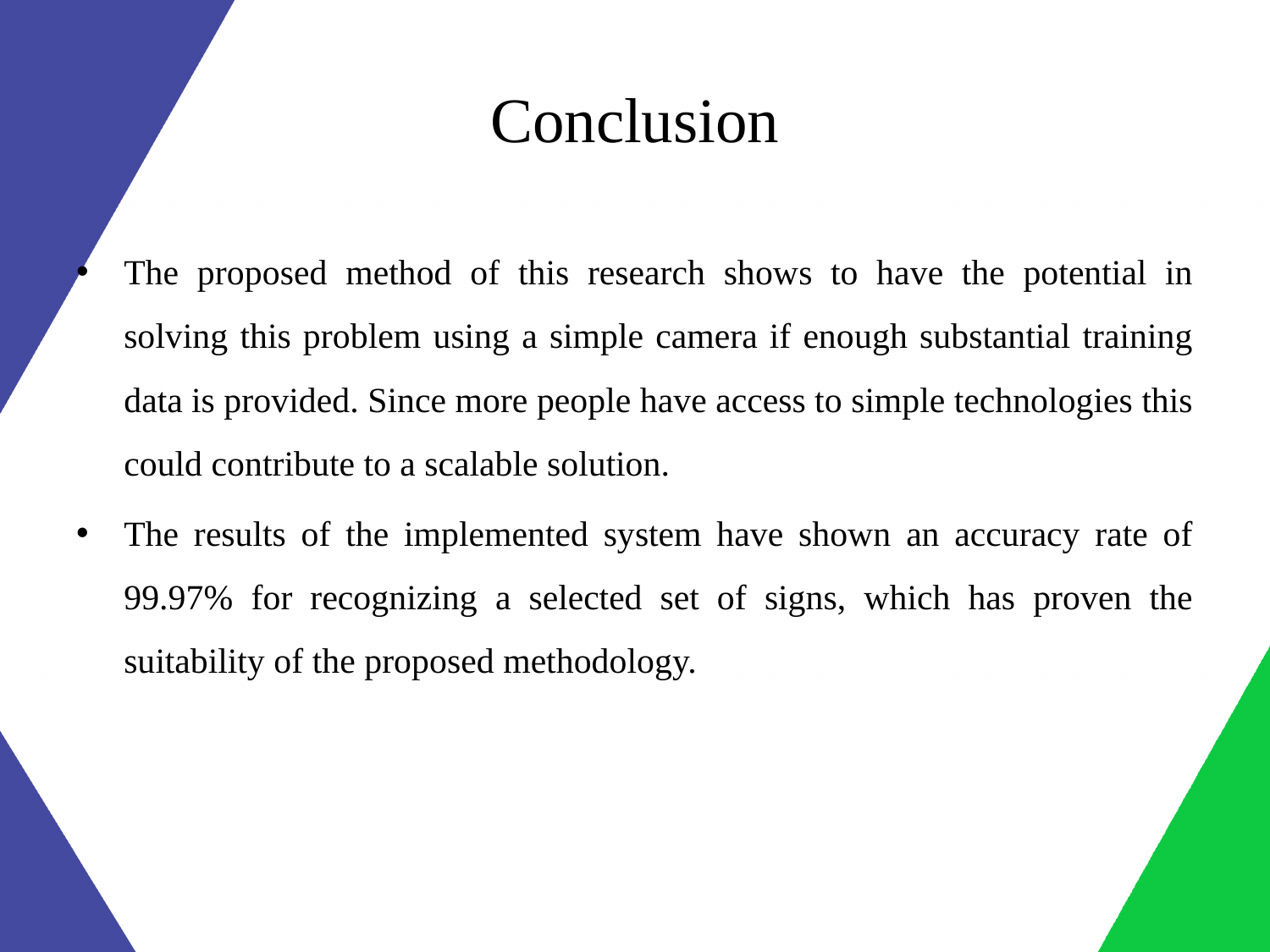

# Conclusion
The proposed method of this research shows to have the potential in solving this problem using a simple camera if enough substantial training data is provided. Since more people have access to simple technologies this could contribute to a scalable solution.
The results of the implemented system have shown an accuracy rate of 99.97% for recognizing a selected set of signs, which has proven the suitability of the proposed methodology.